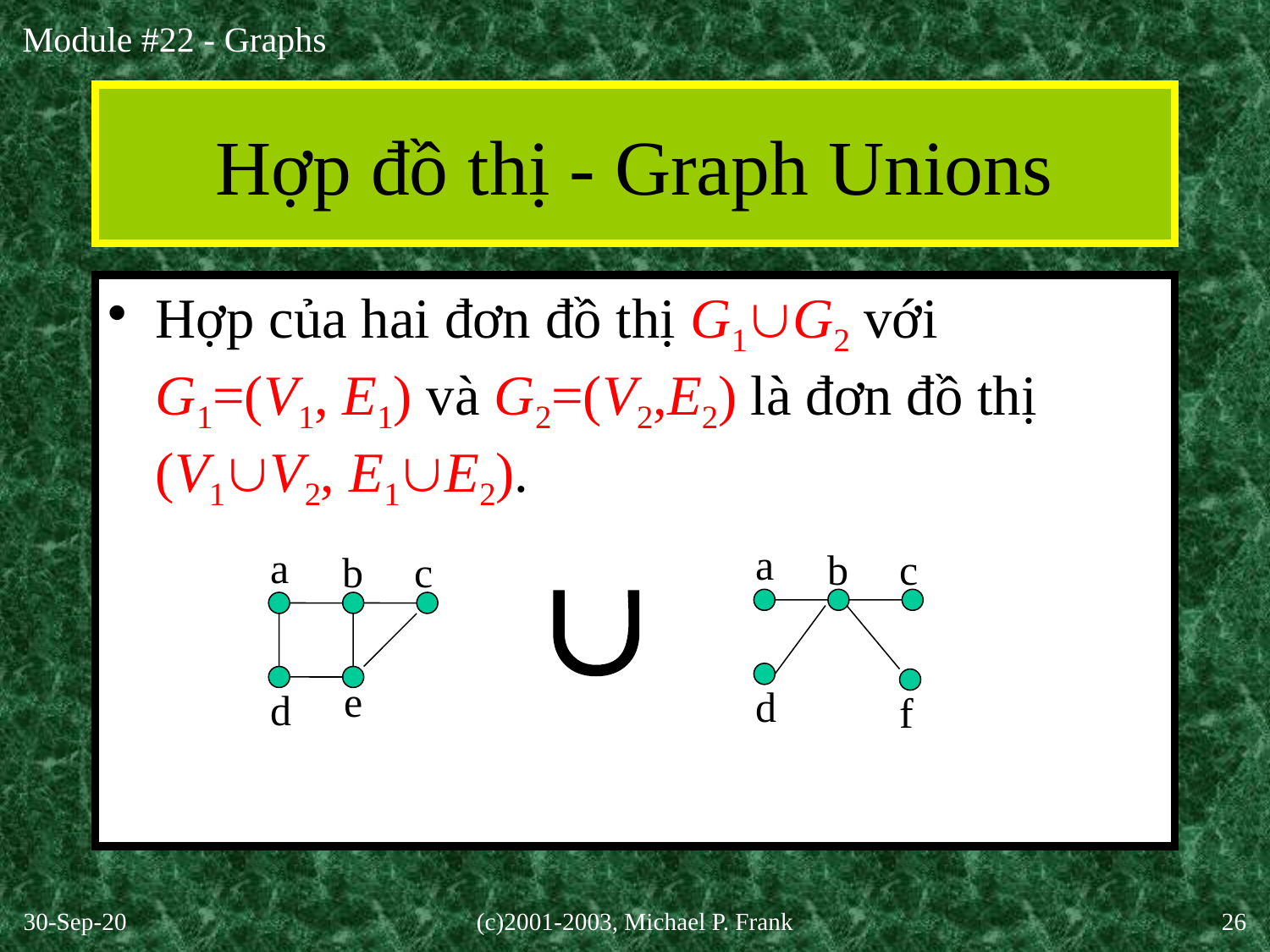

# Hợp đồ thị - Graph Unions
Hợp của hai đơn đồ thị G1∪G2 với    G1=(V1, E1) và G2=(V2,E2) là đơn đồ thị  (V1∪V2, E1∪E2).
∪
a
b
c

d
f
a
b
c

e
d

30-Sep-20
(c)2001-2003, Michael P. Frank
26